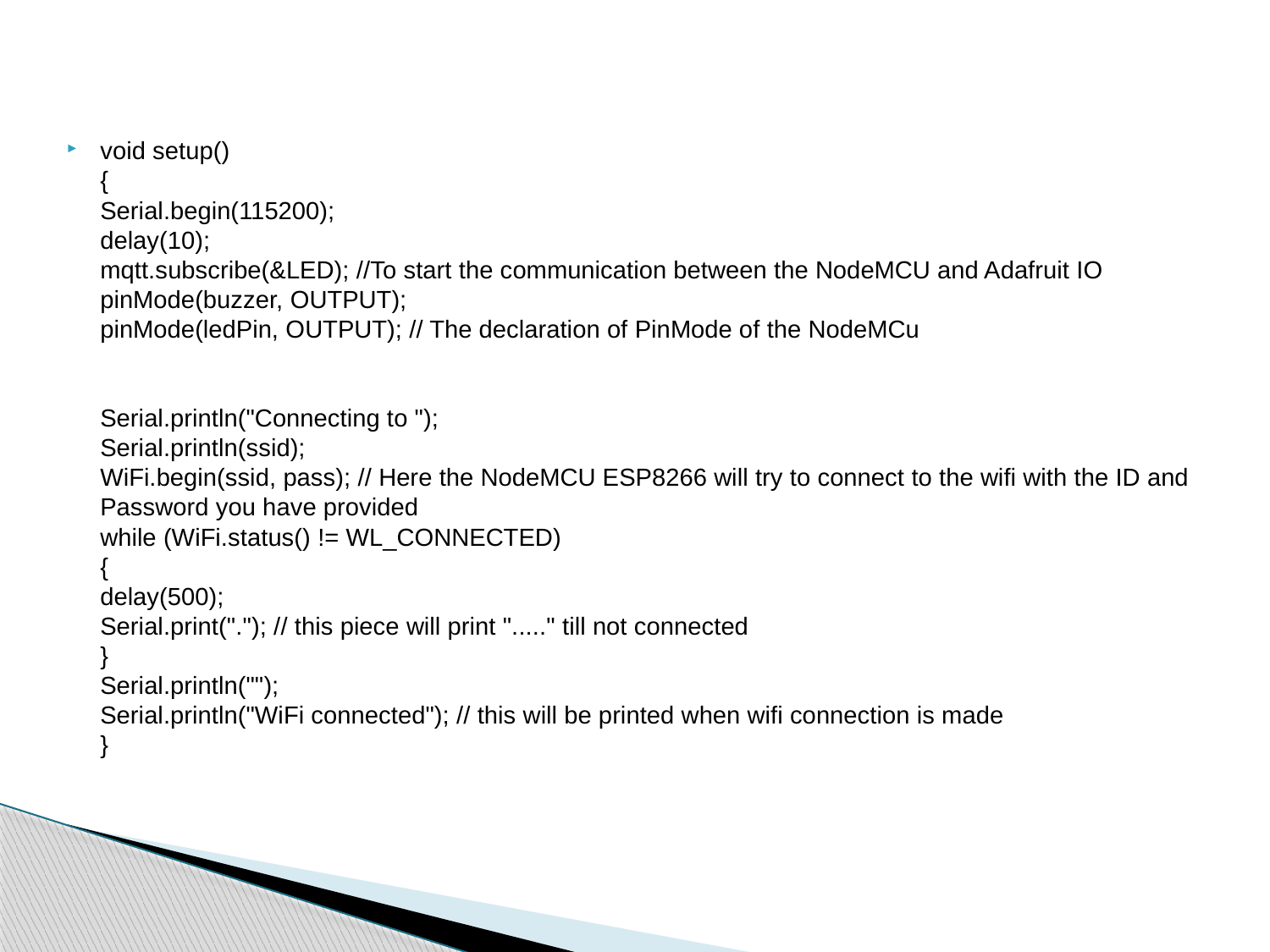

void setup()
{
Serial.begin(115200);
delay(10);
mqtt.subscribe(&LED); //To start the communication between the NodeMCU and Adafruit IO
pinMode(buzzer, OUTPUT);
pinMode(ledPin, OUTPUT); // The declaration of PinMode of the NodeMCu
Serial.println("Connecting to ");
Serial.println(ssid);
WiFi.begin(ssid, pass); // Here the NodeMCU ESP8266 will try to connect to the wifi with the ID and Password you have provided
while (WiFi.status() != WL_CONNECTED)
{
delay(500);
Serial.print("."); // this piece will print "....." till not connected
}
Serial.println("");
Serial.println("WiFi connected"); // this will be printed when wifi connection is made
}